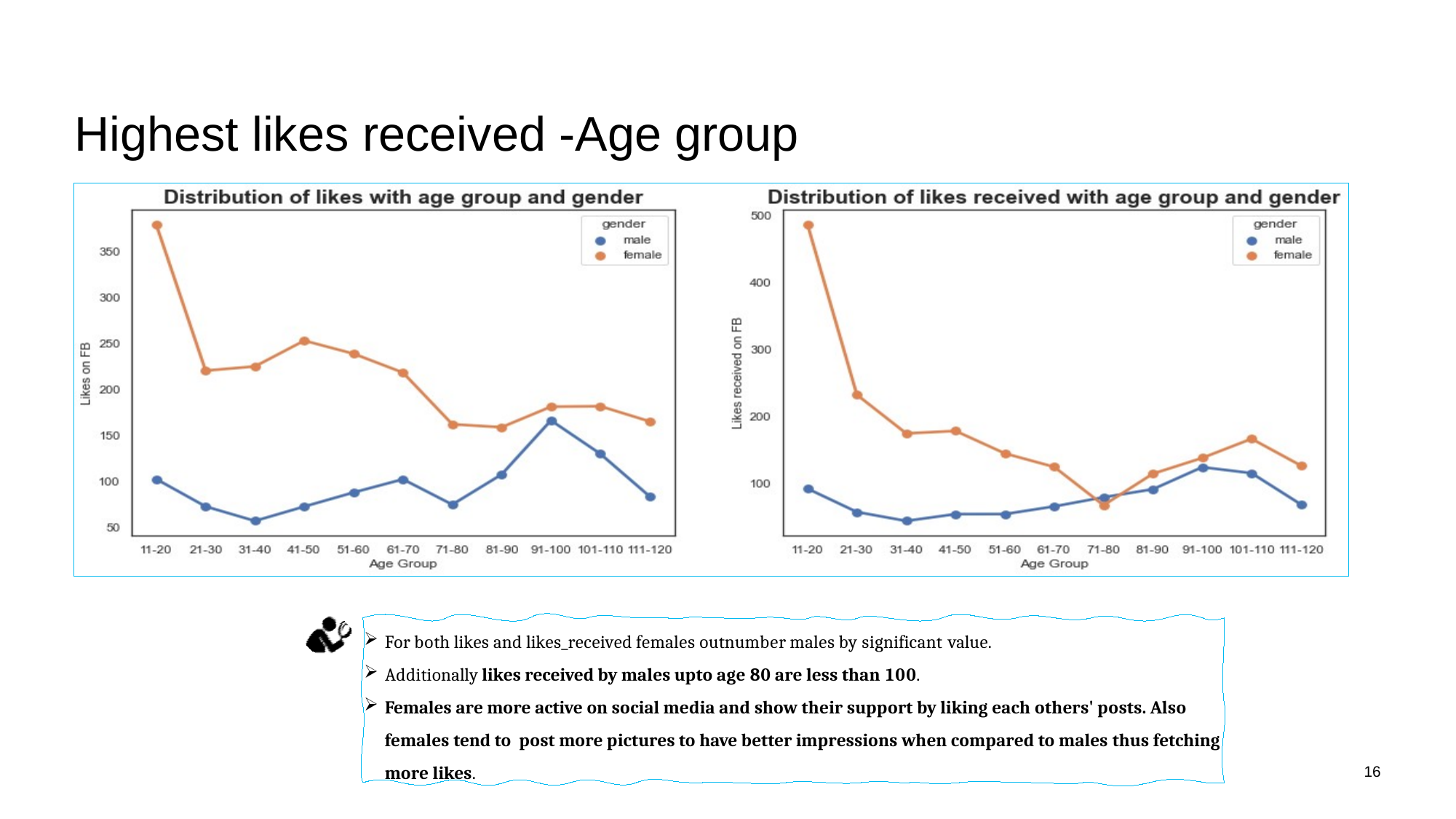

# Highest likes received -Age group

For both likes and likes_received females outnumber males by significant value.
Additionally likes received by males upto age 80 are less than 100.
Females are more active on social media and show their support by liking each others' posts. Also females tend to  post more pictures to have better impressions when compared to males thus fetching more likes.
16